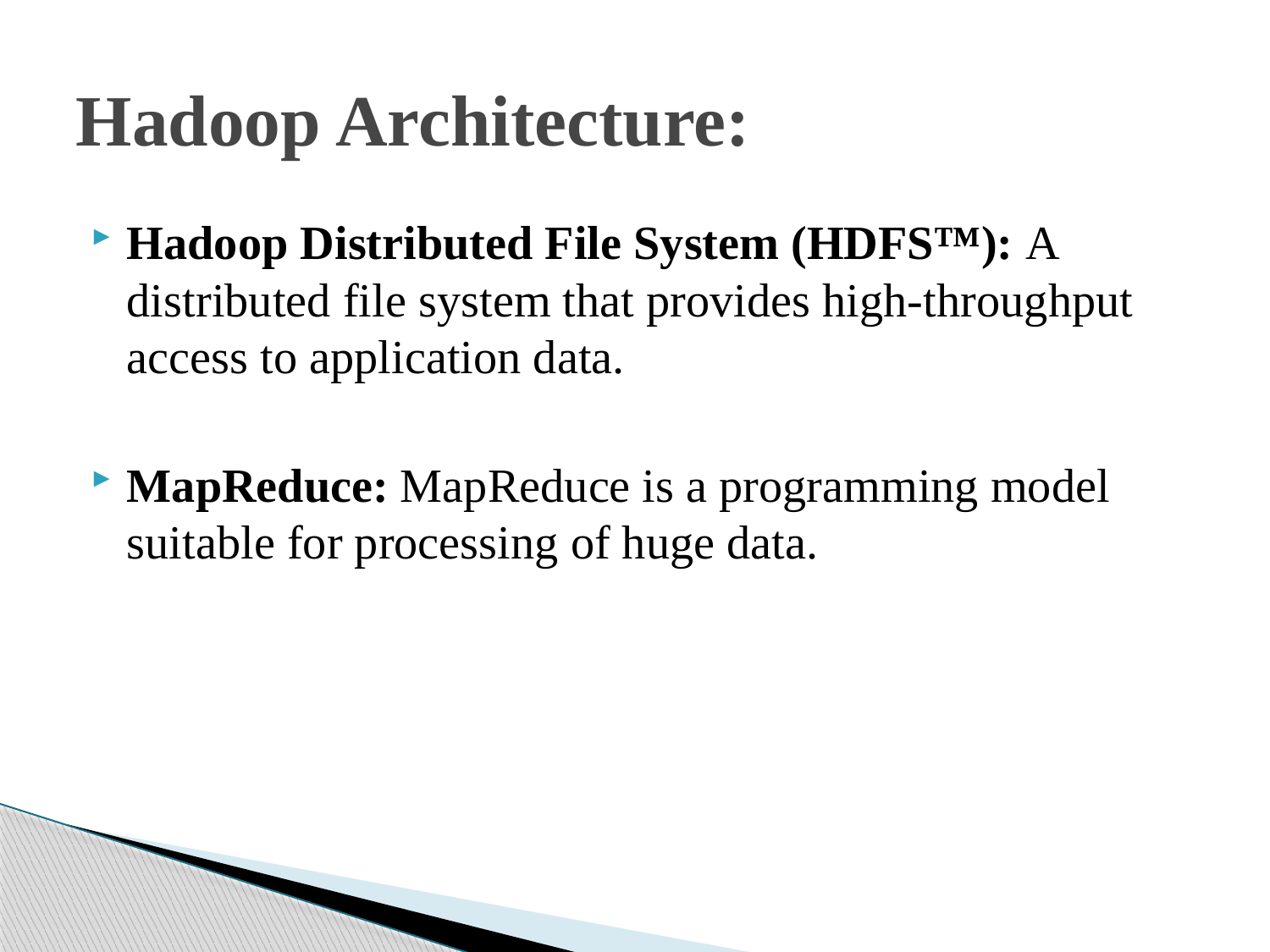

# Hadoop Architecture:
Hadoop Distributed File System (HDFS™): A distributed file system that provides high-throughput access to application data.

MapReduce: MapReduce is a programming model suitable for processing of huge data.